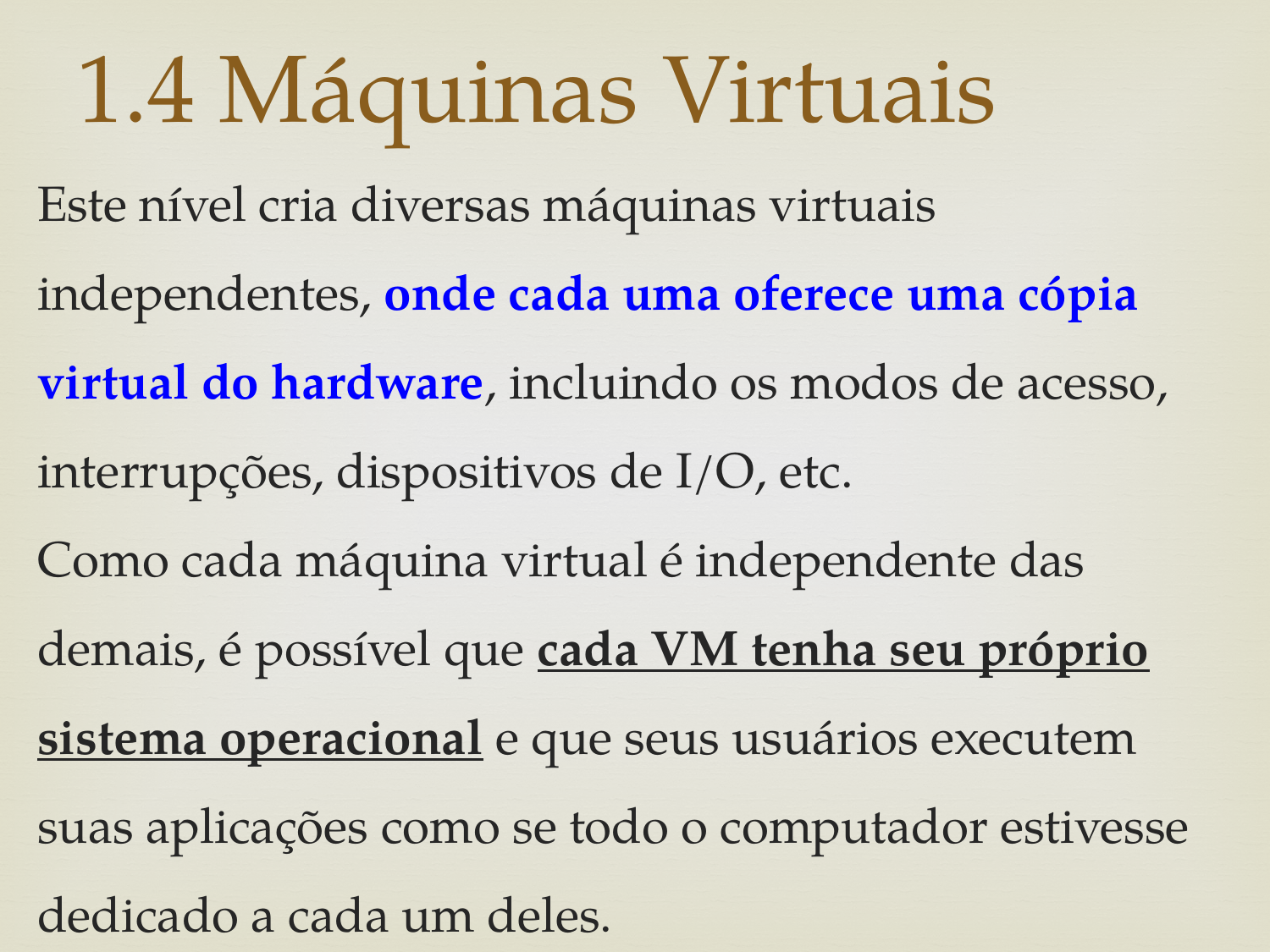

# 1.4 Máquinas Virtuais
Este nível cria diversas máquinas virtuais independentes, onde cada uma oferece uma cópia virtual do hardware, incluindo os modos de acesso, interrupções, dispositivos de I/O, etc.
Como cada máquina virtual é independente das demais, é possível que cada VM tenha seu próprio sistema operacional e que seus usuários executem suas aplicações como se todo o computador estivesse dedicado a cada um deles.